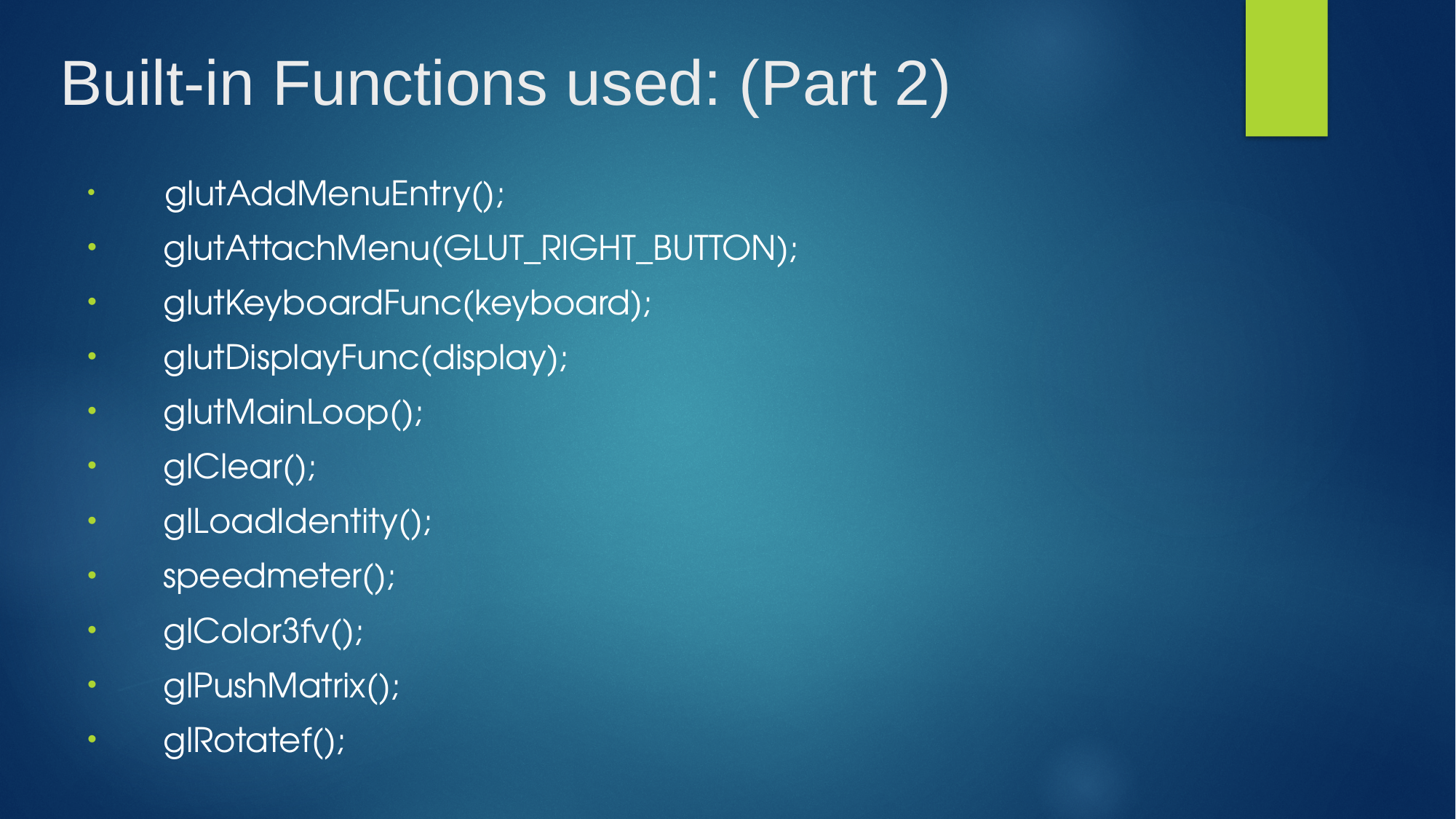

# Built-in Functions used: (Part 2)
     glutAddMenuEntry();
    glutAttachMenu(GLUT_RIGHT_BUTTON);
    glutKeyboardFunc(keyboard);
    glutDisplayFunc(display);
    glutMainLoop();
    glClear();
    glLoadIdentity();
    speedmeter();
    glColor3fv();
    glPushMatrix();
    glRotatef();